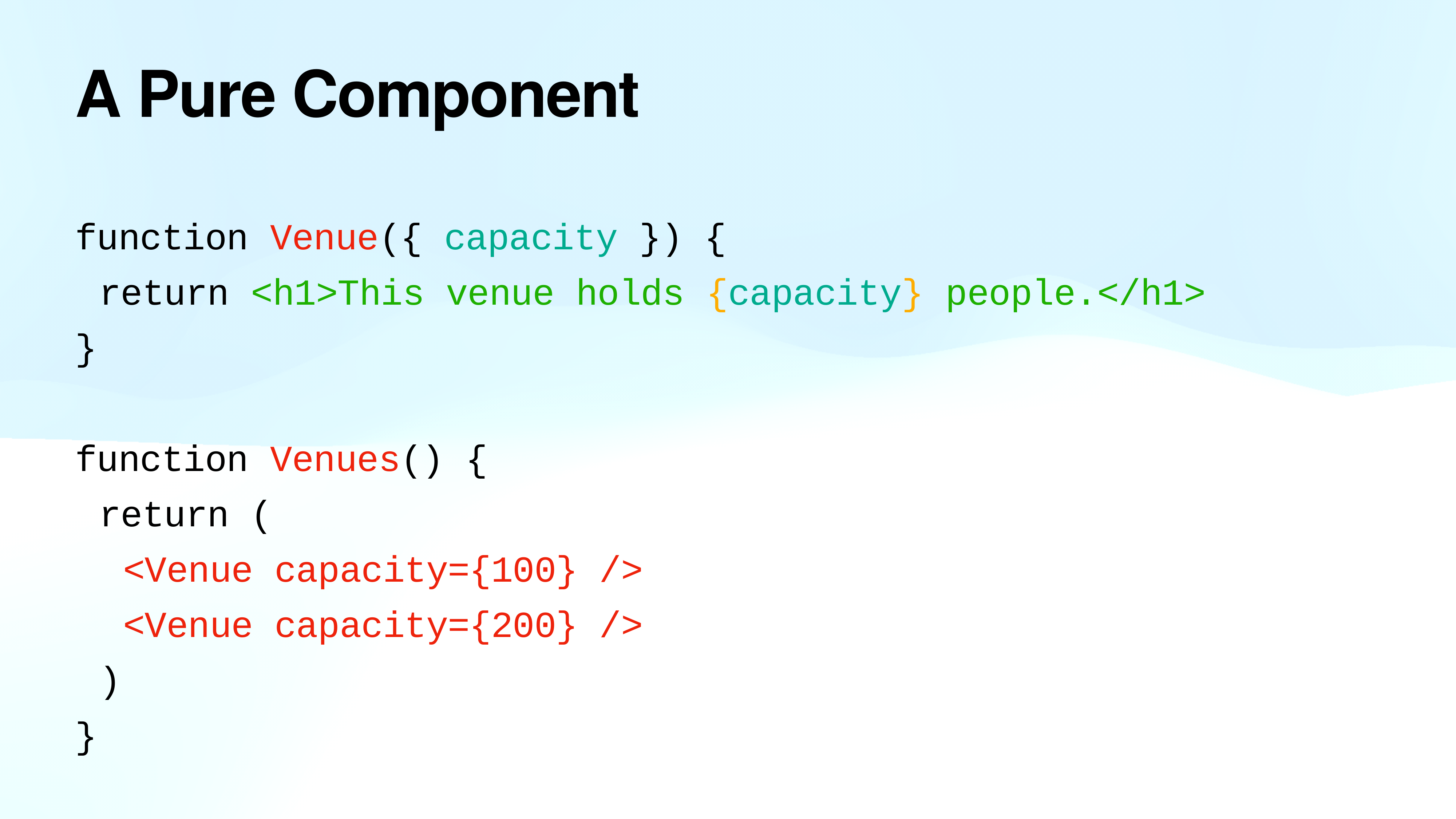

# A Pure Component
function Venue({ capacity }) {
return <h1>This venue holds {capacity} people.</h1>
}

function Venues() {
return (
<Venue capacity={100} />
<Venue capacity={200} />
)
}